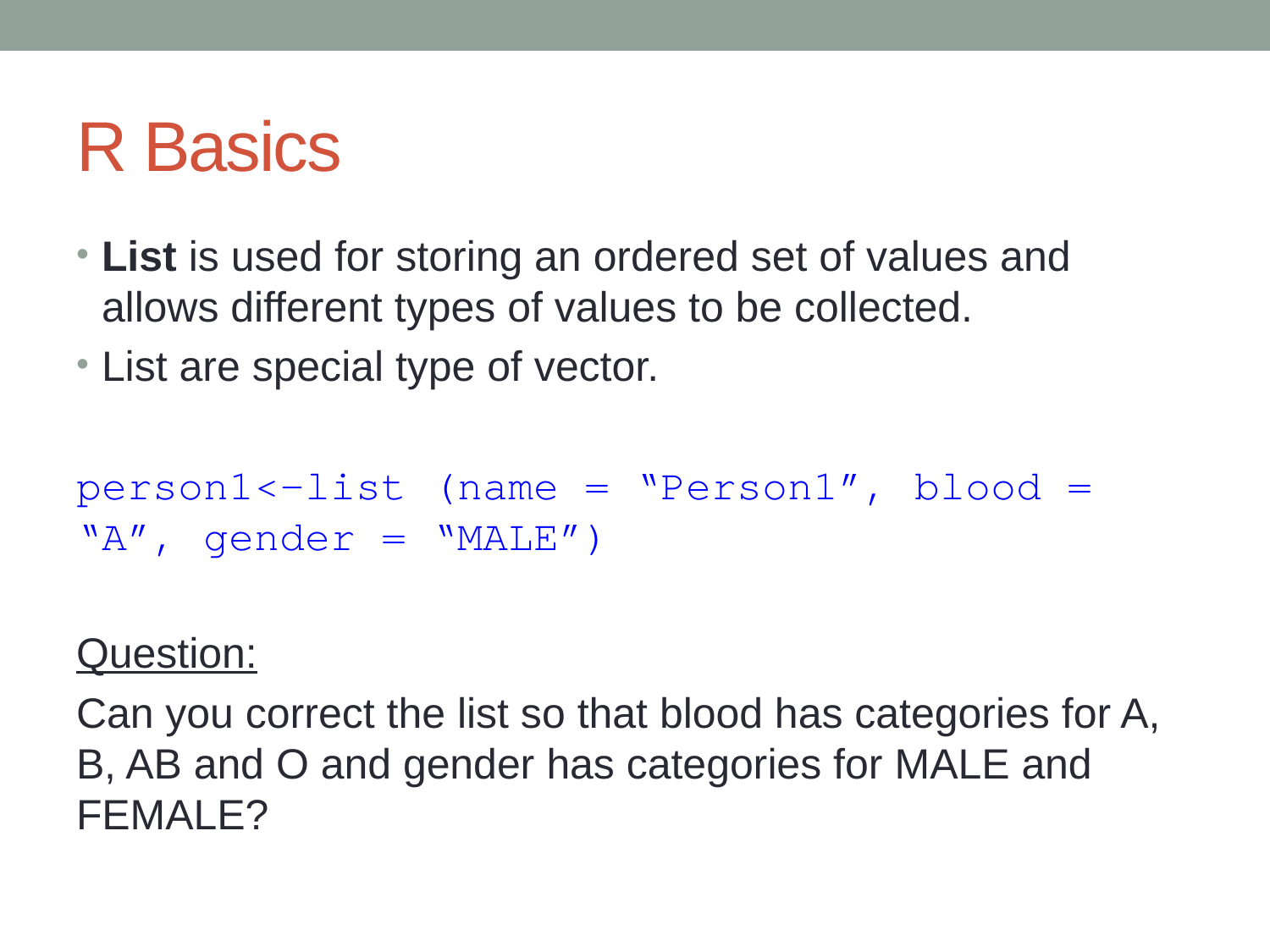

# R Basics
List is used for storing an ordered set of values and allows different types of values to be collected.
List are special type of vector.

person1<-list (name = “Person1”, blood = “A”, gender = “MALE”)

Question:
Can you correct the list so that blood has categories for A, B, AB and O and gender has categories for MALE and FEMALE?